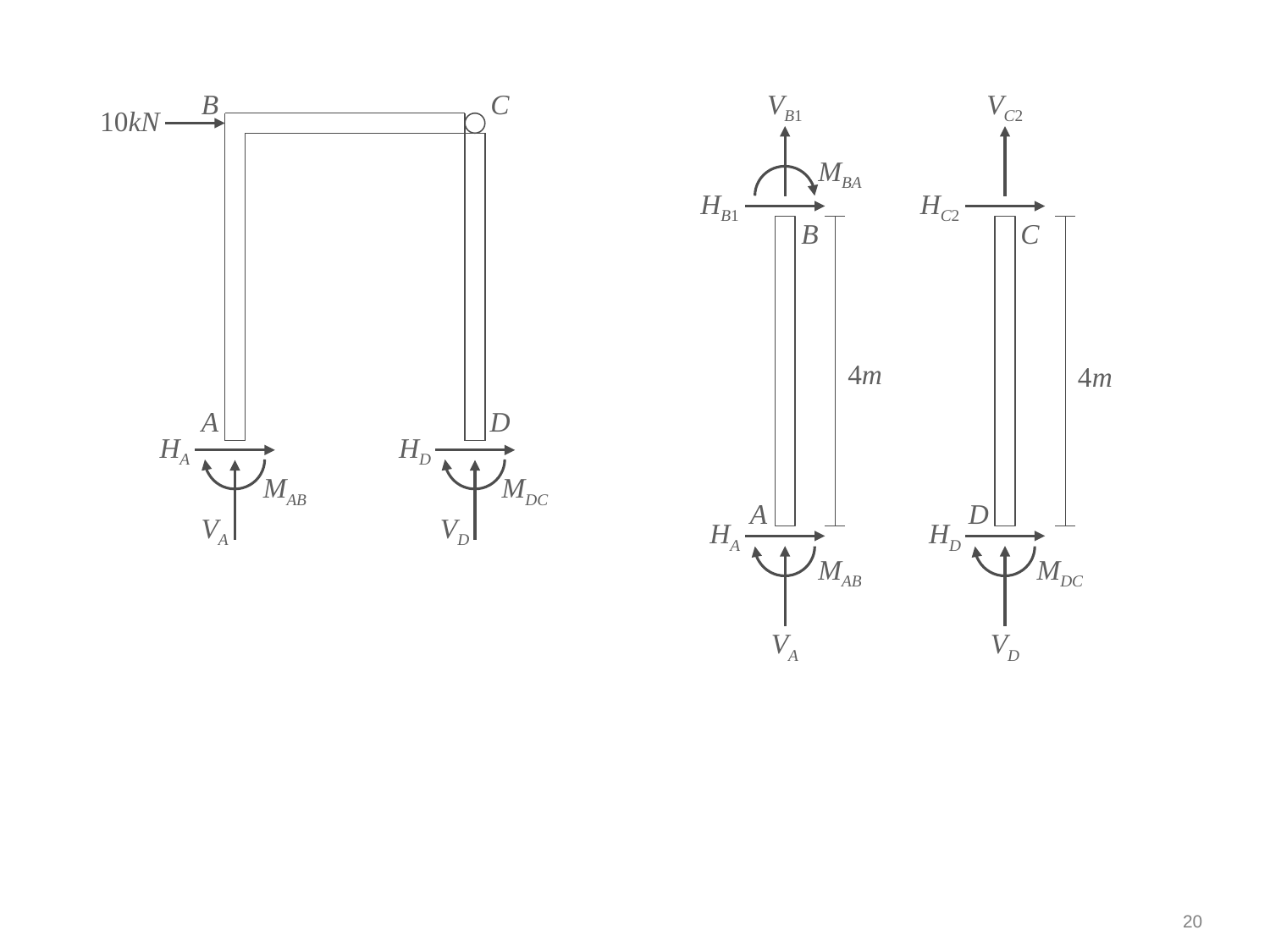

B
C
10kN

A
D

HA
HD
MAB
MDC
VA
VD
VB1
MBA

HB1

B
4m
A
HA

MAB
VA
VC2
HC2

C
4m
D
HD

MDC
VD